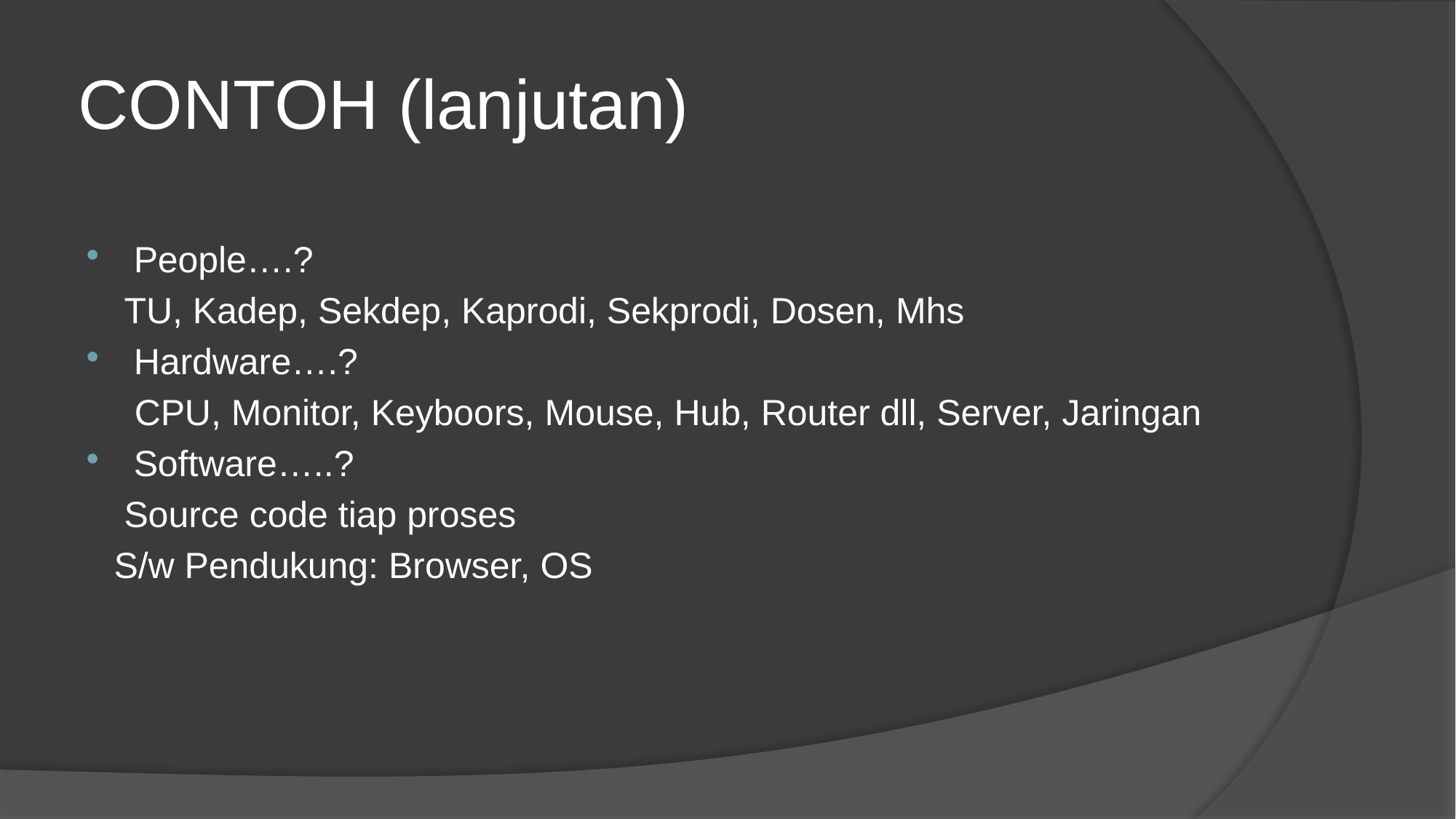

# CONTOH (lanjutan)

People….?
    TU, Kadep, Sekdep, Kaprodi, Sekprodi, Dosen, Mhs
Hardware….?
     CPU, Monitor, Keyboors, Mouse, Hub, Router dll, Server, Jaringan
Software…..?
    Source code tiap proses
   S/w Pendukung: Browser, OS